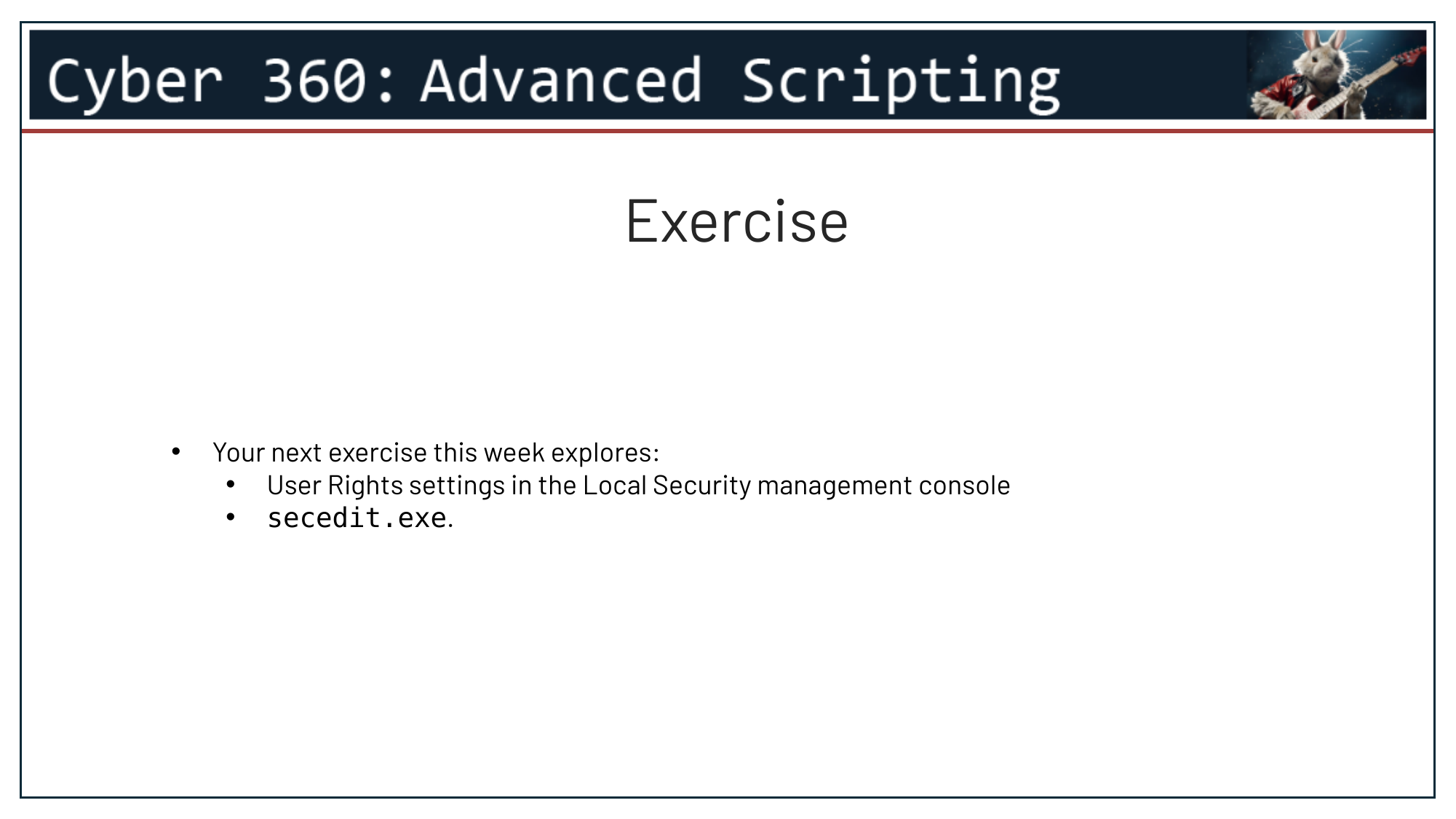

Exercise

Your next exercise this week explores:
User Rights settings in the Local Security management console
secedit.exe.